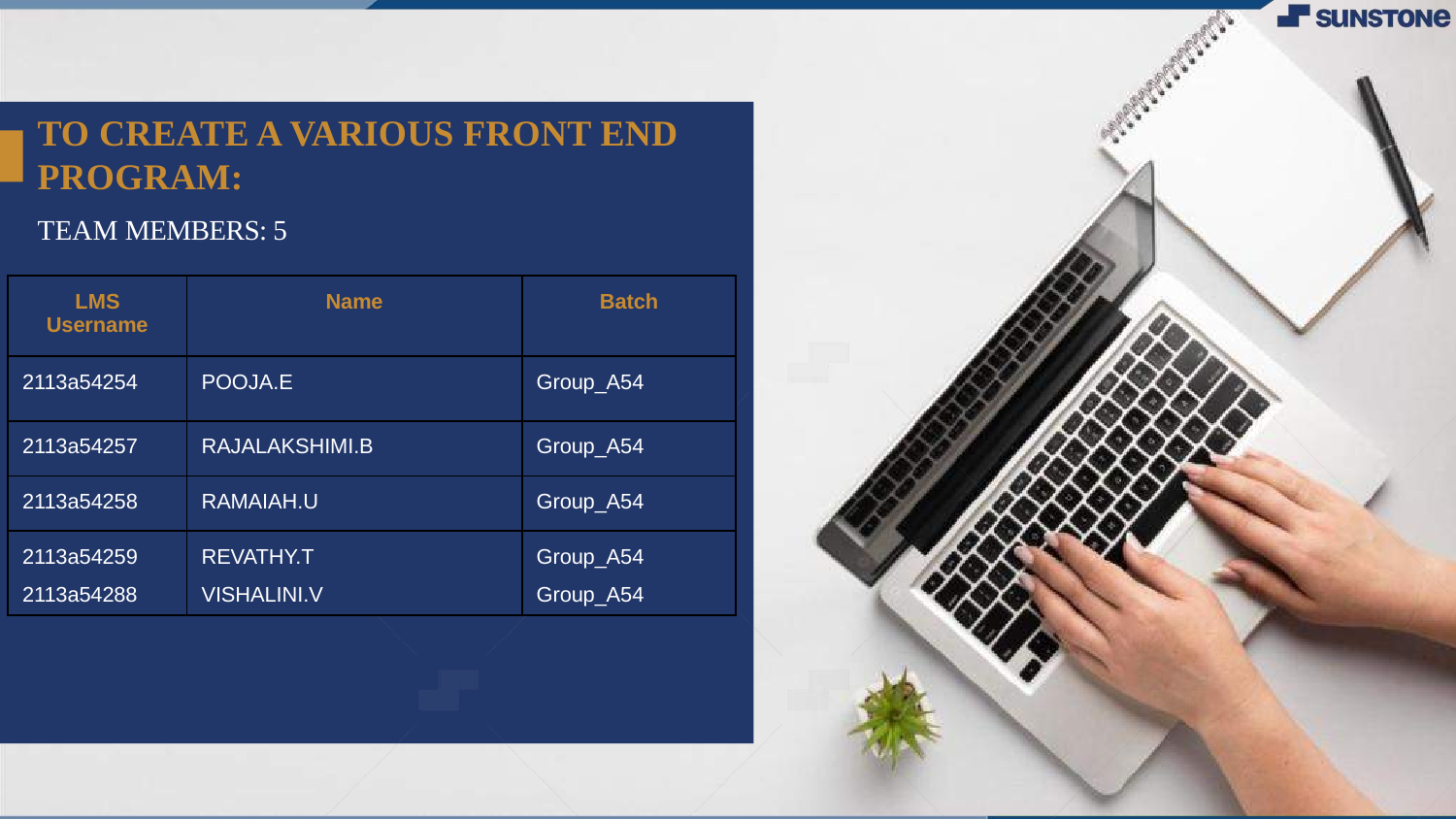

# TO CREATE A VARIOUS FRONT END PROGRAM:
TEAM MEMBERS: 5
| LMS Username | Name | Batch |
| --- | --- | --- |
| 2113a54254 | POOJA.E | Group\_A54 |
| 2113a54257 | RAJALAKSHIMI.B | Group\_A54 |
| 2113a54258 | RAMAIAH.U | Group\_A54 |
| 2113a54259 2113a54288 | REVATHY.T VISHALINI.V | Group\_A54 Group\_A54 |